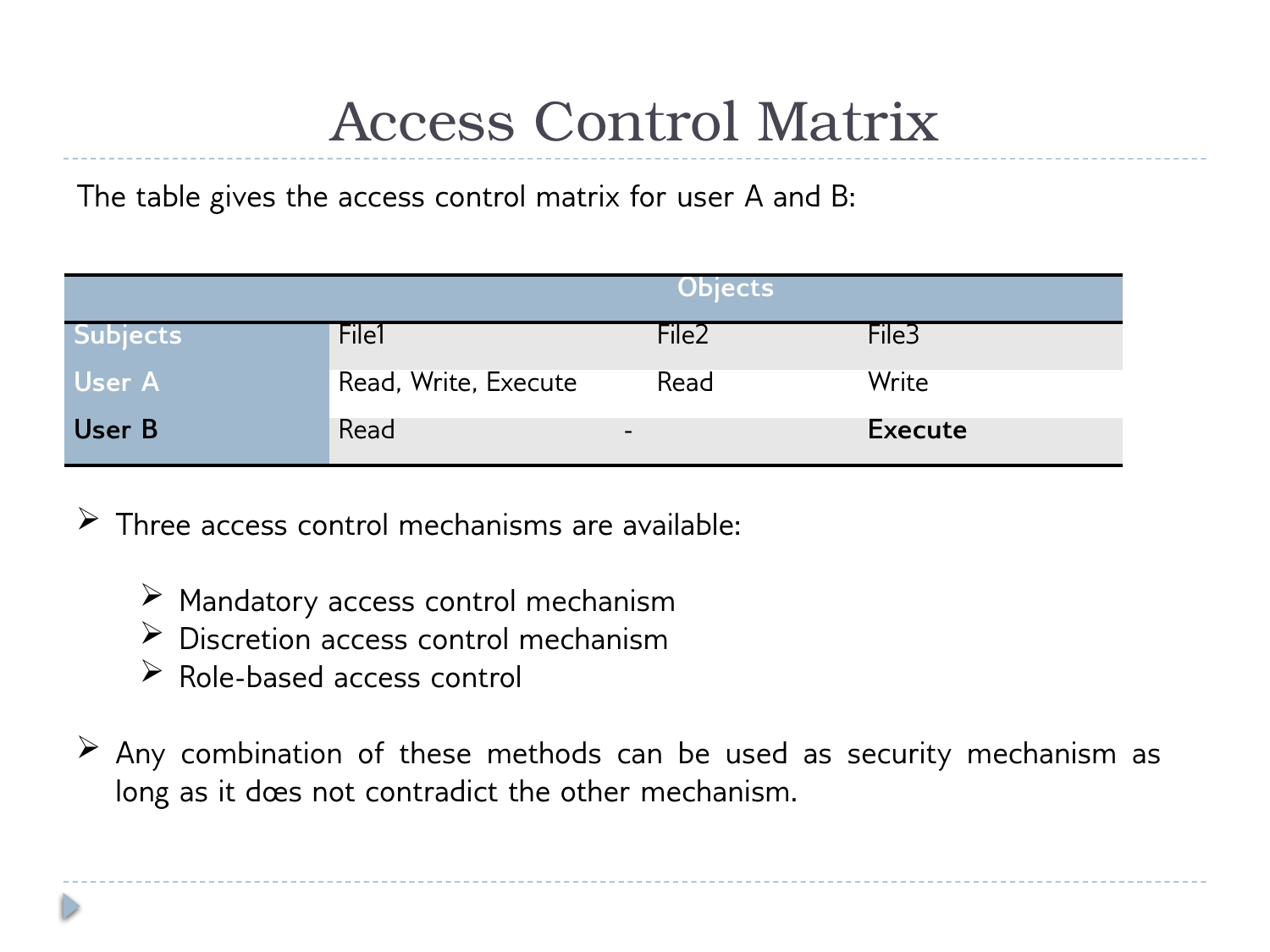

# Access Control Matrix
The table gives the access control matrix for user A and B:

|  | Objects |  |  |
| --- | --- | --- | --- |
| Subjects | File1 | File2 | File3 |
| User A | Read, Write, Execute | Read | Write |
| User B | Read | - | Execute |
Three access control mechanisms are available:

Mandatory access control mechanism
Discretion access control mechanism
Role-based access control

Any combination of these methods can be used as security mechanism as long as it does not contradict the other mechanism.